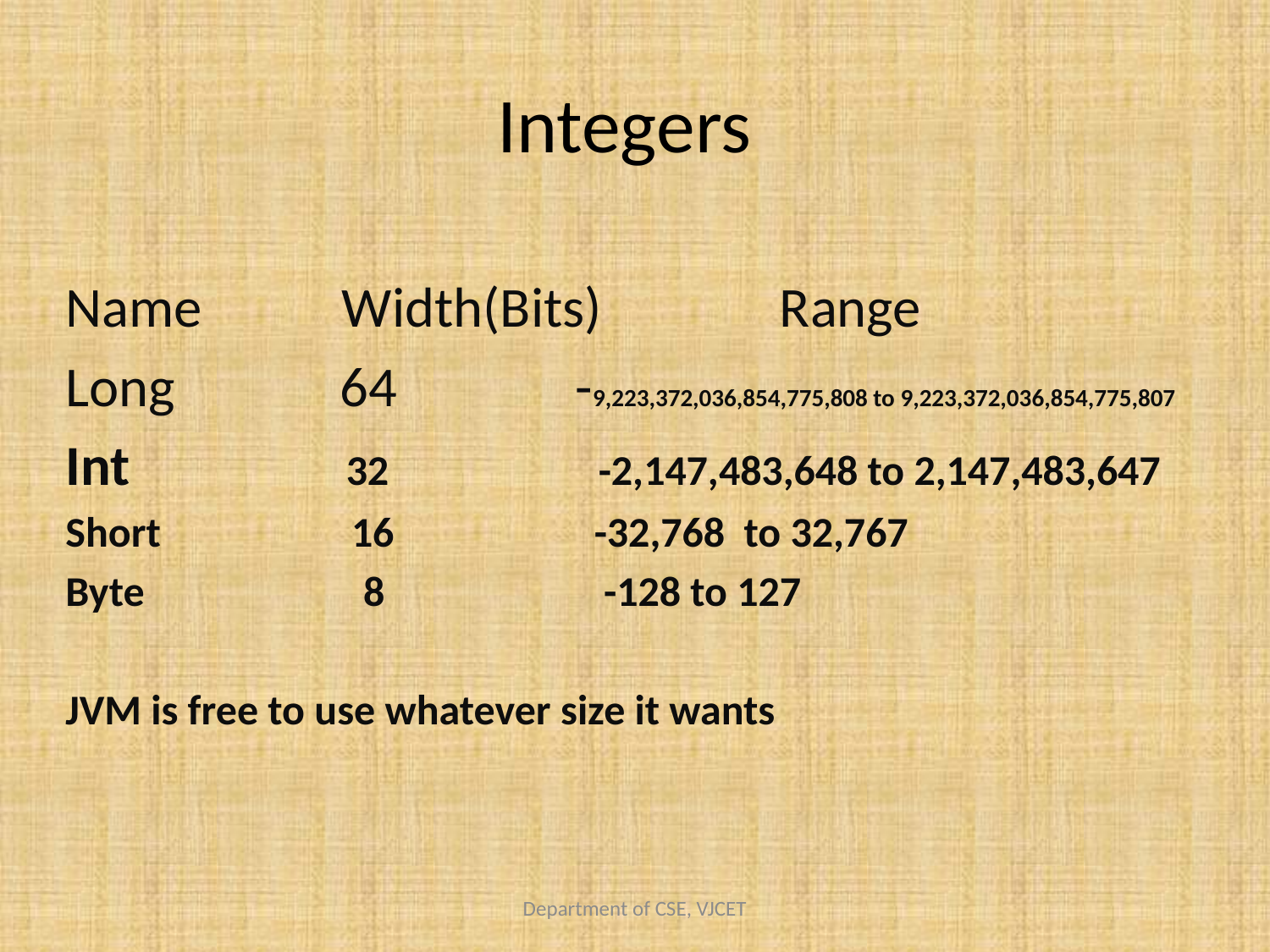

# Integers
Name           Width(Bits)              Range
Long             64              -9,223,372,036,854,775,808 to 9,223,372,036,854,775,807
Int                 32                      -2,147,483,648 to 2,147,483,647
Short                    16                     -32,768  to 32,767
Byte                       8                       -128 to 127

JVM is free to use whatever size it wants
Department of CSE, VJCET